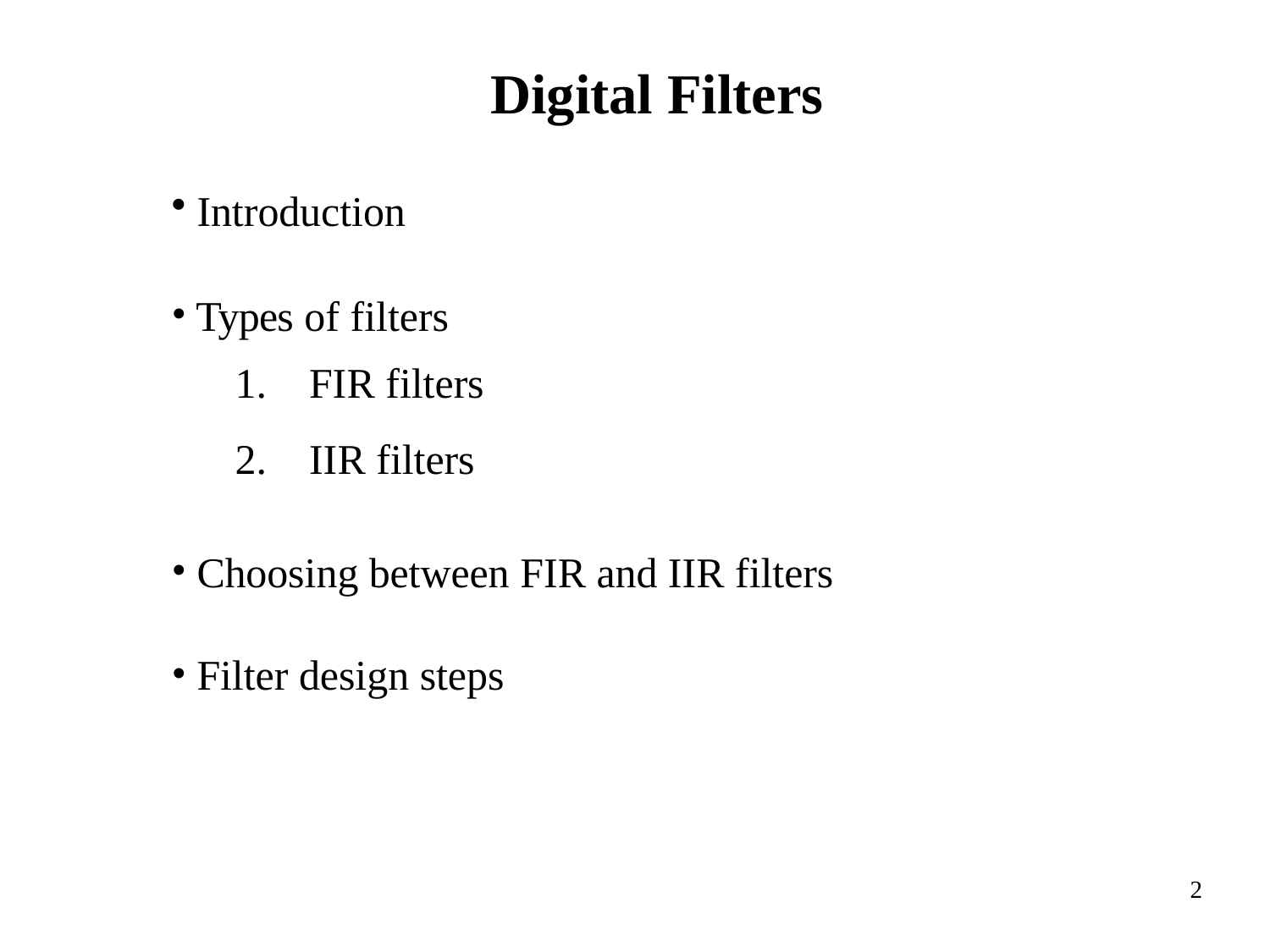

# Digital Filters
Introduction

Types of filters
FIR filters
IIR filters

Choosing between FIR and IIR filters

Filter design steps
2